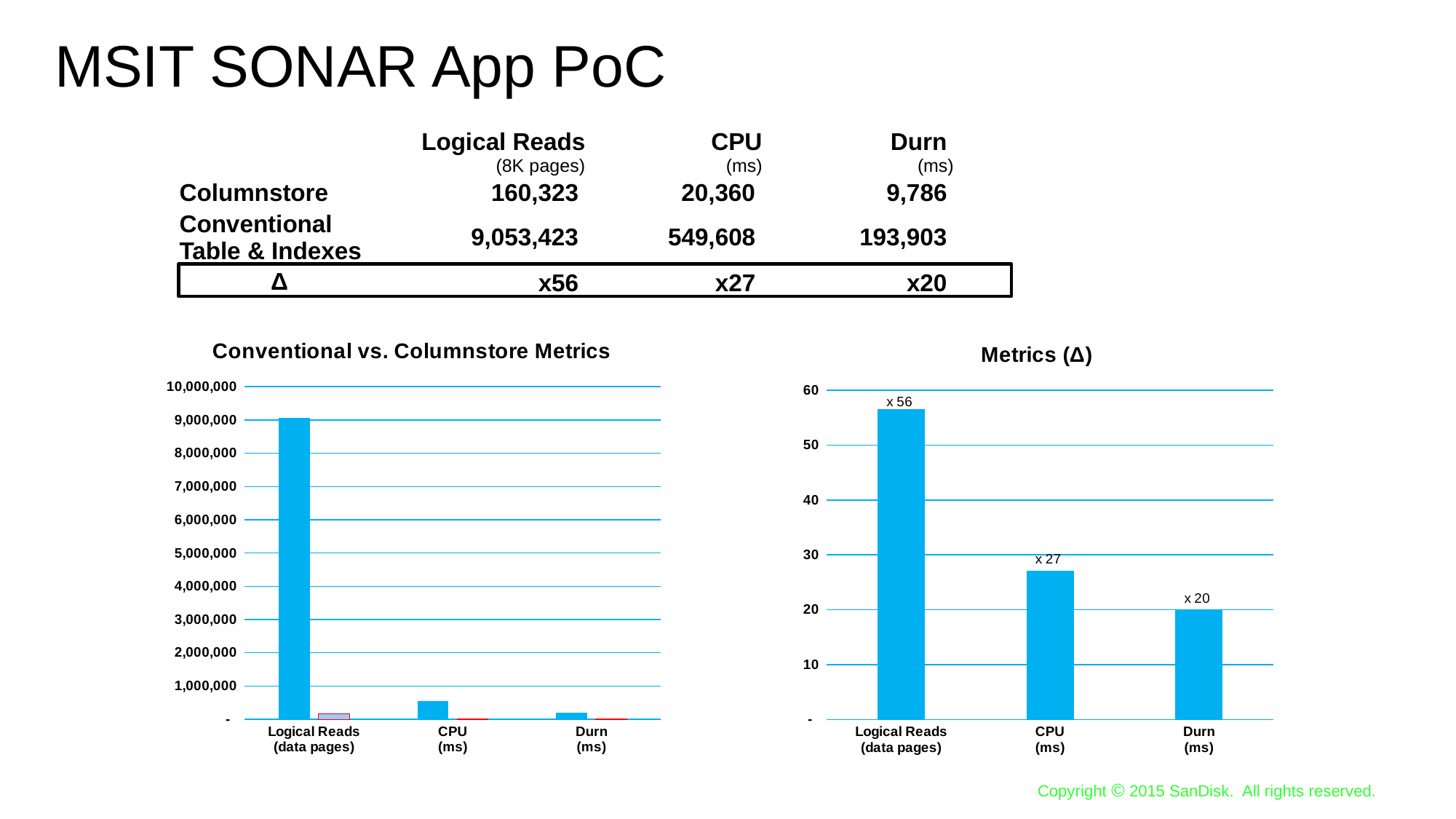

# MSIT SONAR App PoC
|  | Logical Reads (8K pages) | CPU (ms) | Durn (ms) |
| --- | --- | --- | --- |
| Columnstore | 160,323 | 20,360 | 9,786 |
| Conventional Table & Indexes | 9,053,423 | 549,608 | 193,903 |
| Δ | x56 | x27 | x20 |

### Chart: Conventional vs. Columnstore Metrics

| Category | Conventional Table & Indexes | Columnstore |
|---|---|---|
| Logical Reads
(data pages) | 9053423.0 | 160323.0 |
| CPU
(ms) | 549608.0 | 20360.0 |
| Durn
(ms) | 193903.0 | 9786.0 |

### Chart: Metrics (Δ)

| Category | Δ |
|---|---|
| Logical Reads
(data pages) | 56.46989514916762 |
| CPU
(ms) | 26.99449901768173 |
| Durn
(ms) | 19.8143265890047 |
Copyright © 2015 SanDisk.  All rights reserved.